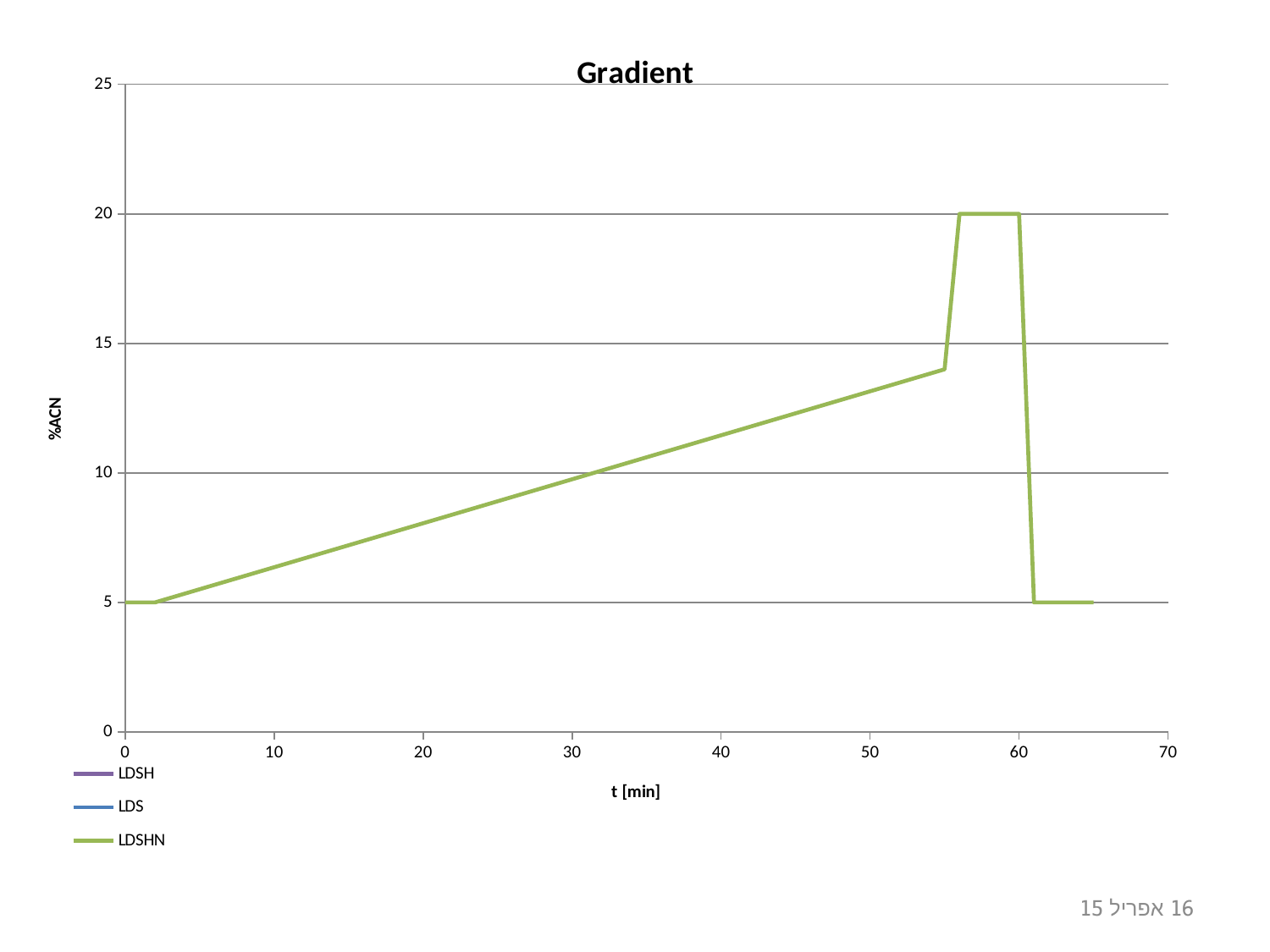

### Chart: Gradient

| Category |  |  |  |
|---|---|---|---|
16 אפריל 15